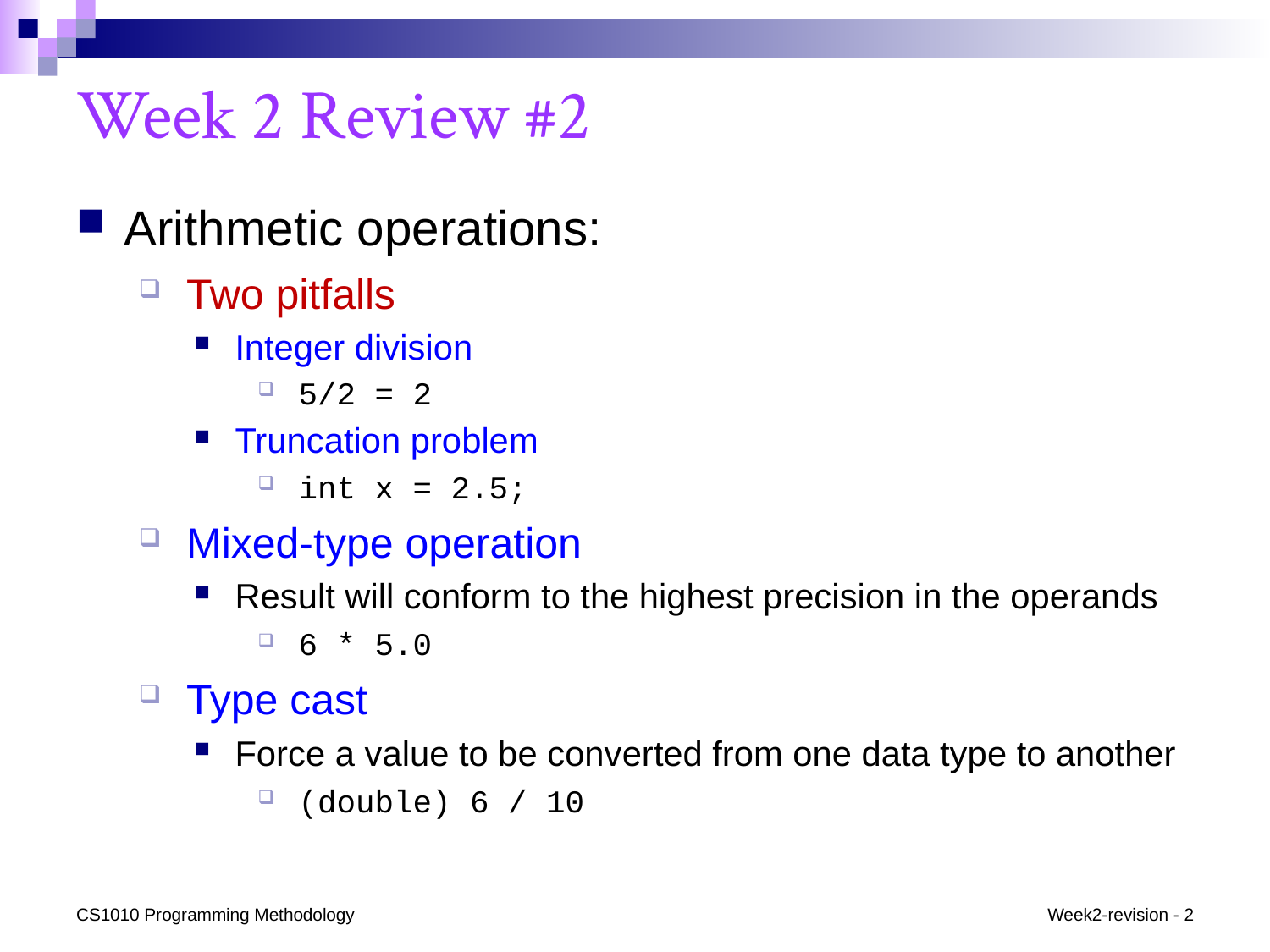

# Week 2 Review #2
Arithmetic operations:
Two pitfalls
Integer division
5/2 = 2
Truncation problem
int x = 2.5;
Mixed-type operation
Result will conform to the highest precision in the operands
6 * 5.0
Type cast
Force a value to be converted from one data type to another
(double) 6 / 10
CS1010 Programming Methodology
Week2-revision - 2